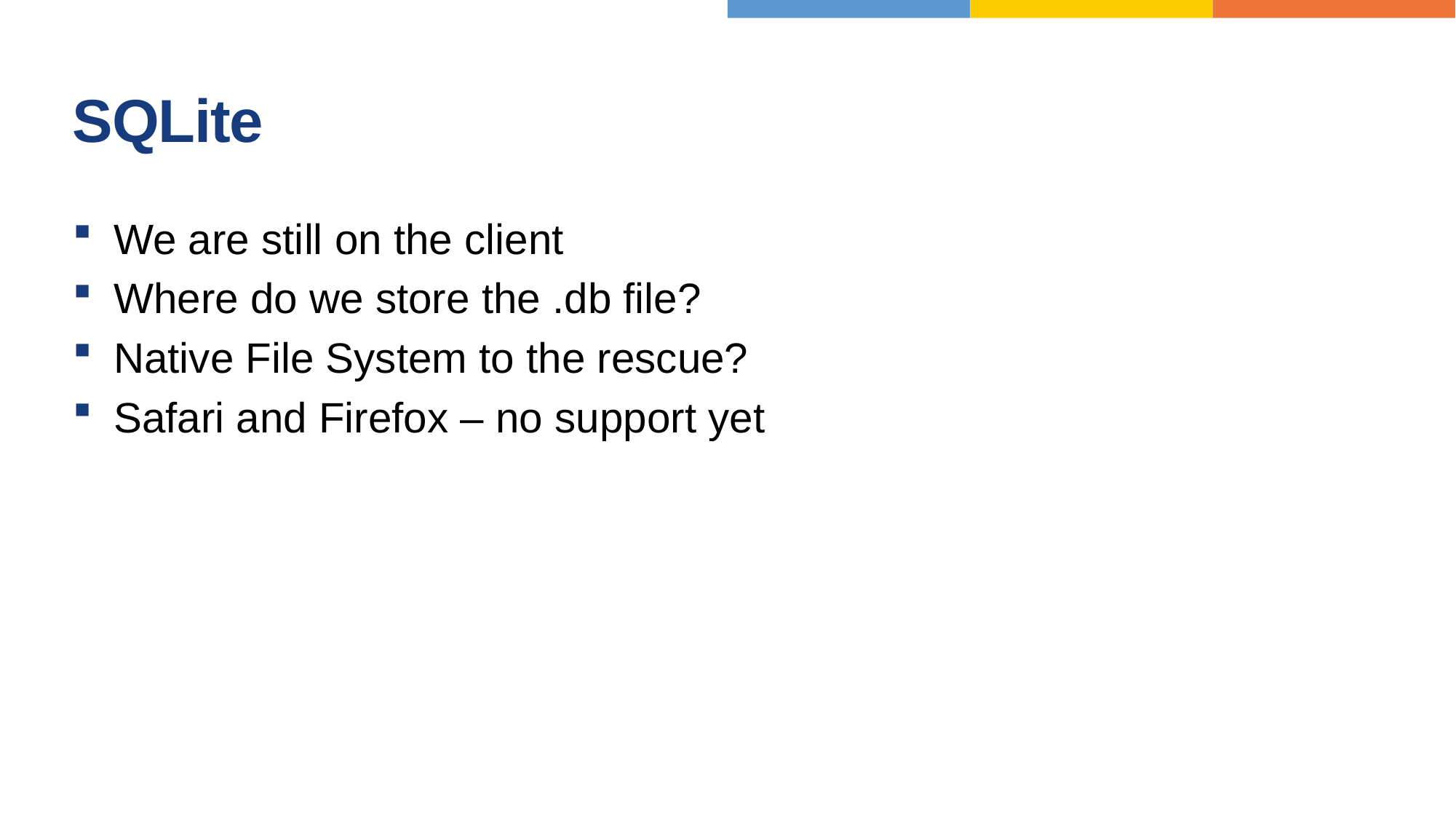

# SQLite
We are still on the client
Where do we store the .db file?
Native File System to the rescue?
Safari and Firefox – no support yet